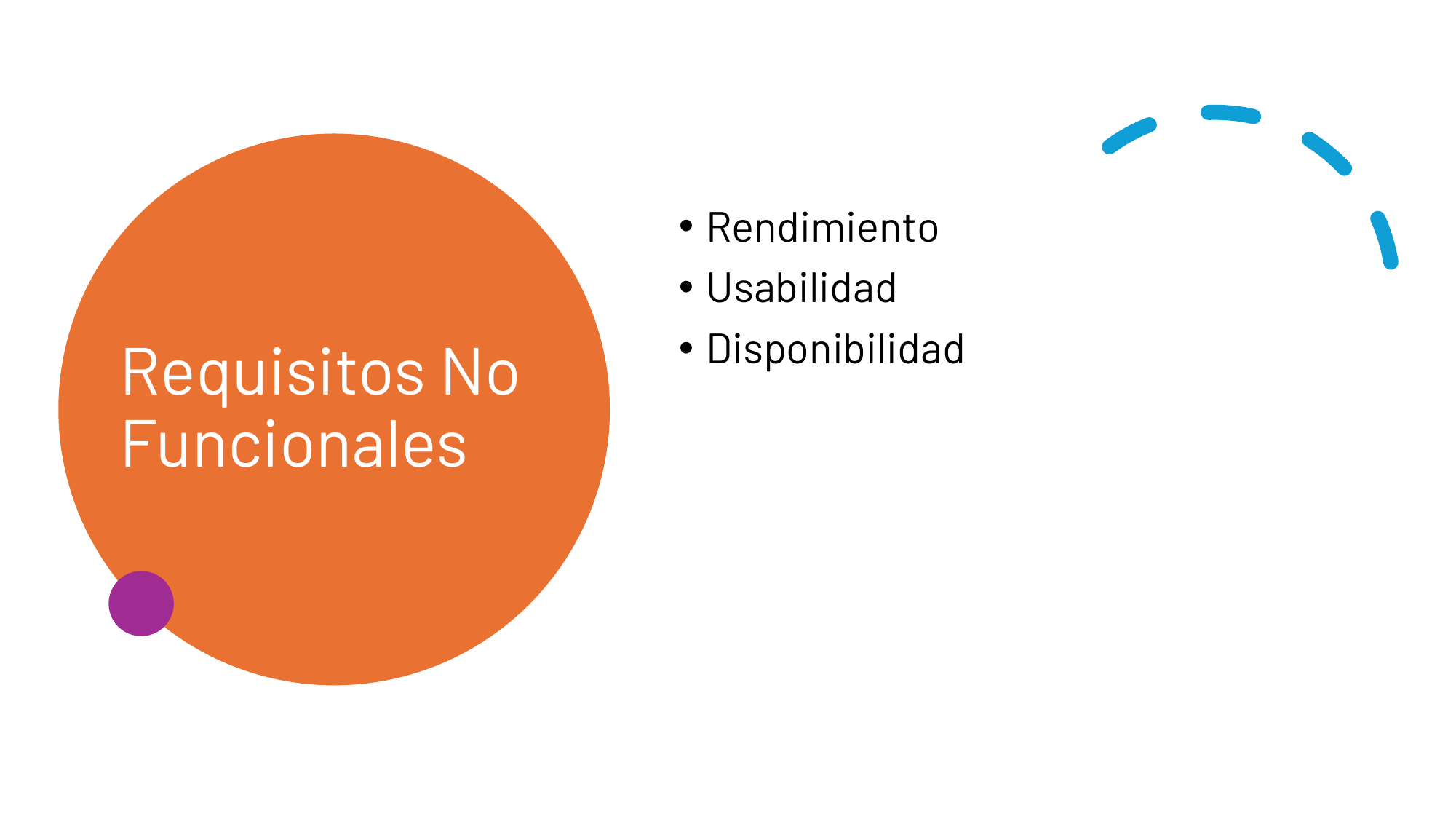

# Requisitos No Funcionales
Rendimiento
Usabilidad
Disponibilidad